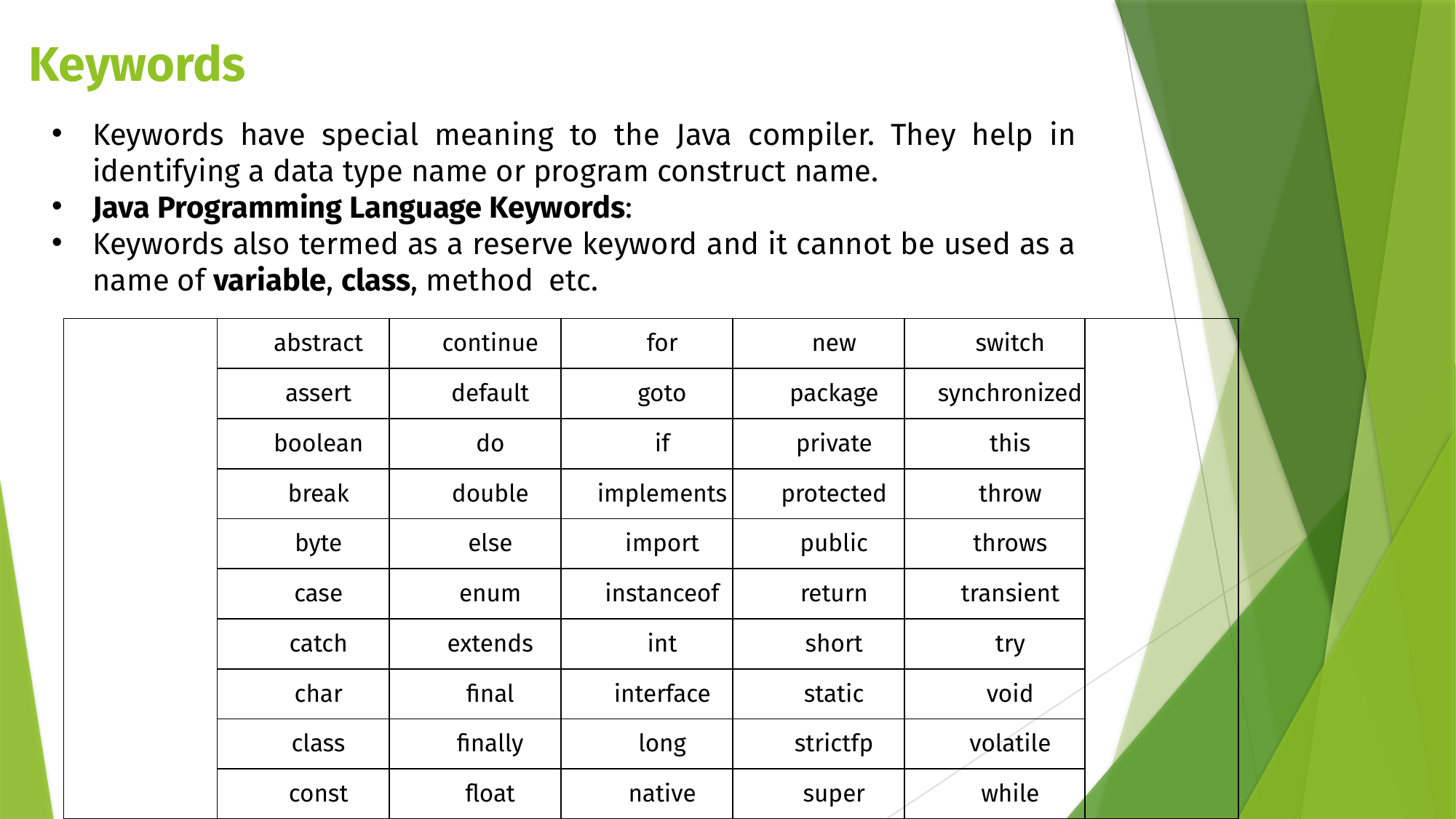

Keywords
Keywords have special meaning to the Java compiler. They help in identifying a data type name or program construct name.
Java Programming Language Keywords:
Keywords also termed as a reserve keyword and it cannot be used as a name of variable, class, method  etc.
|  | abstract | continue | for | new | switch |  |
| --- | --- | --- | --- | --- | --- | --- |
|  | assert | default | goto | package | synchronized |  |
|  | boolean | do | if | private | this |  |
|  | break | double | implements | protected | throw |  |
|  | byte | else | import | public | throws |  |
|  | case | enum | instanceof | return | transient |  |
|  | catch | extends | int | short | try |  |
|  | char | final | interface | static | void |  |
|  | class | finally | long | strictfp | volatile |  |
|  | const | float | native | super | while |  |